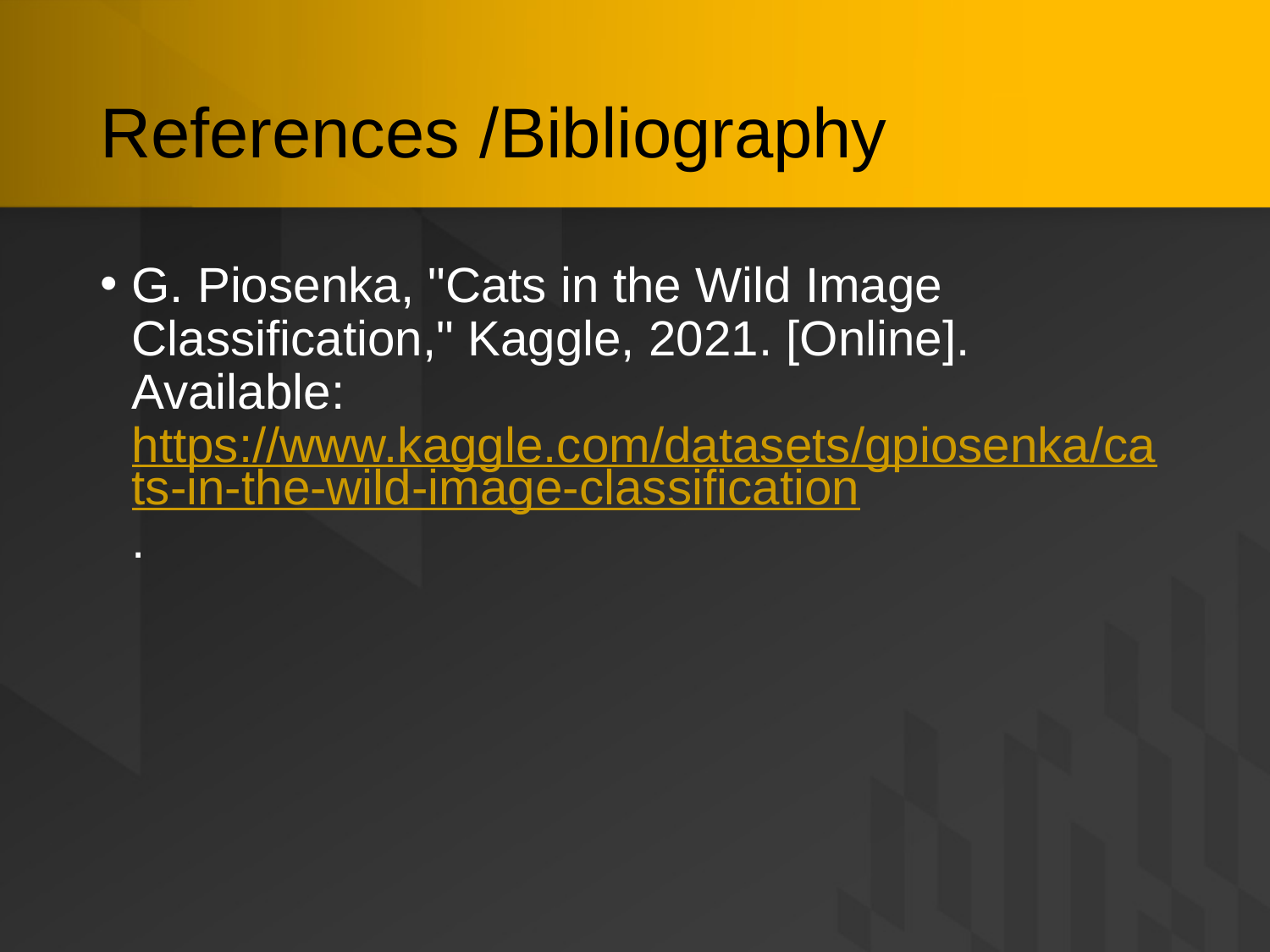

# References /Bibliography
G. Piosenka, "Cats in the Wild Image Classification," Kaggle, 2021. [Online]. Available: https://www.kaggle.com/datasets/gpiosenka/cats-in-the-wild-image-classification.